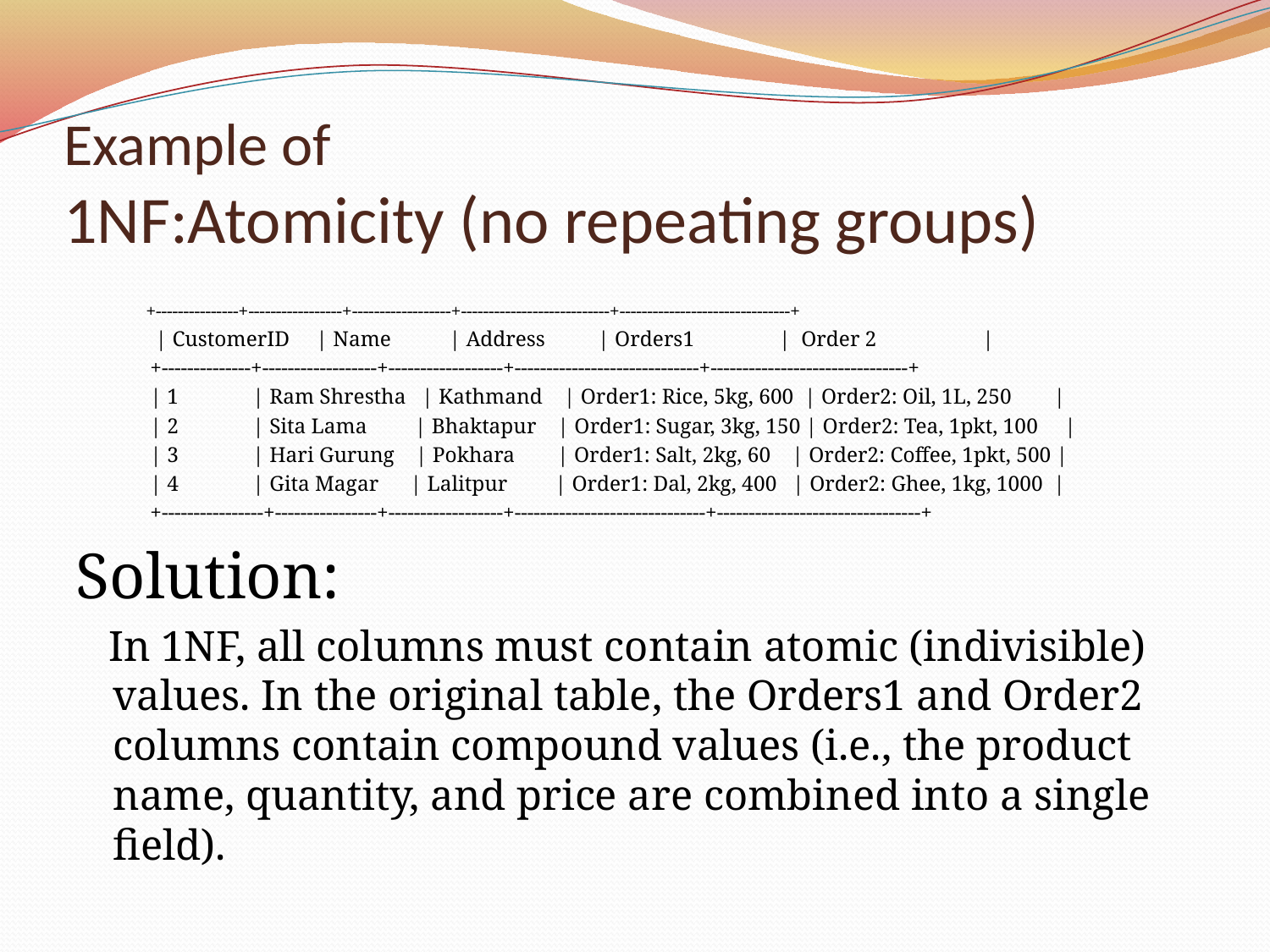

# Example of 1NF:Atomicity (no repeating groups)

               +---------------+-----------------+------------------+---------------------------+-------------------------------+
               | CustomerID     | Name           | Address          | Orders1                |  Order 2                    |
              +--------------+------------------+------------------+-----------------------------+-------------------------------+
              | 1              | Ram Shrestha   | Kathmand    | Order1: Rice, 5kg, 600  | Order2: Oil, 1L, 250        |
              | 2              | Sita Lama         | Bhaktapur    | Order1: Sugar, 3kg, 150 | Order2: Tea, 1pkt, 100     |
              | 3              | Hari Gurung    | Pokhara        | Order1: Salt, 2kg, 60    | Order2: Coffee, 1pkt, 500 |
              | 4              | Gita Magar      | Lalitpur         | Order1: Dal, 2kg, 400   | Order2: Ghee, 1kg, 1000  |
              +----------------+----------------+------------------+------------------------------+--------------------------------+
Solution:
   In 1NF, all columns must contain atomic (indivisible) values. In the original table, the Orders1 and Order2 columns contain compound values (i.e., the product name, quantity, and price are combined into a single field).